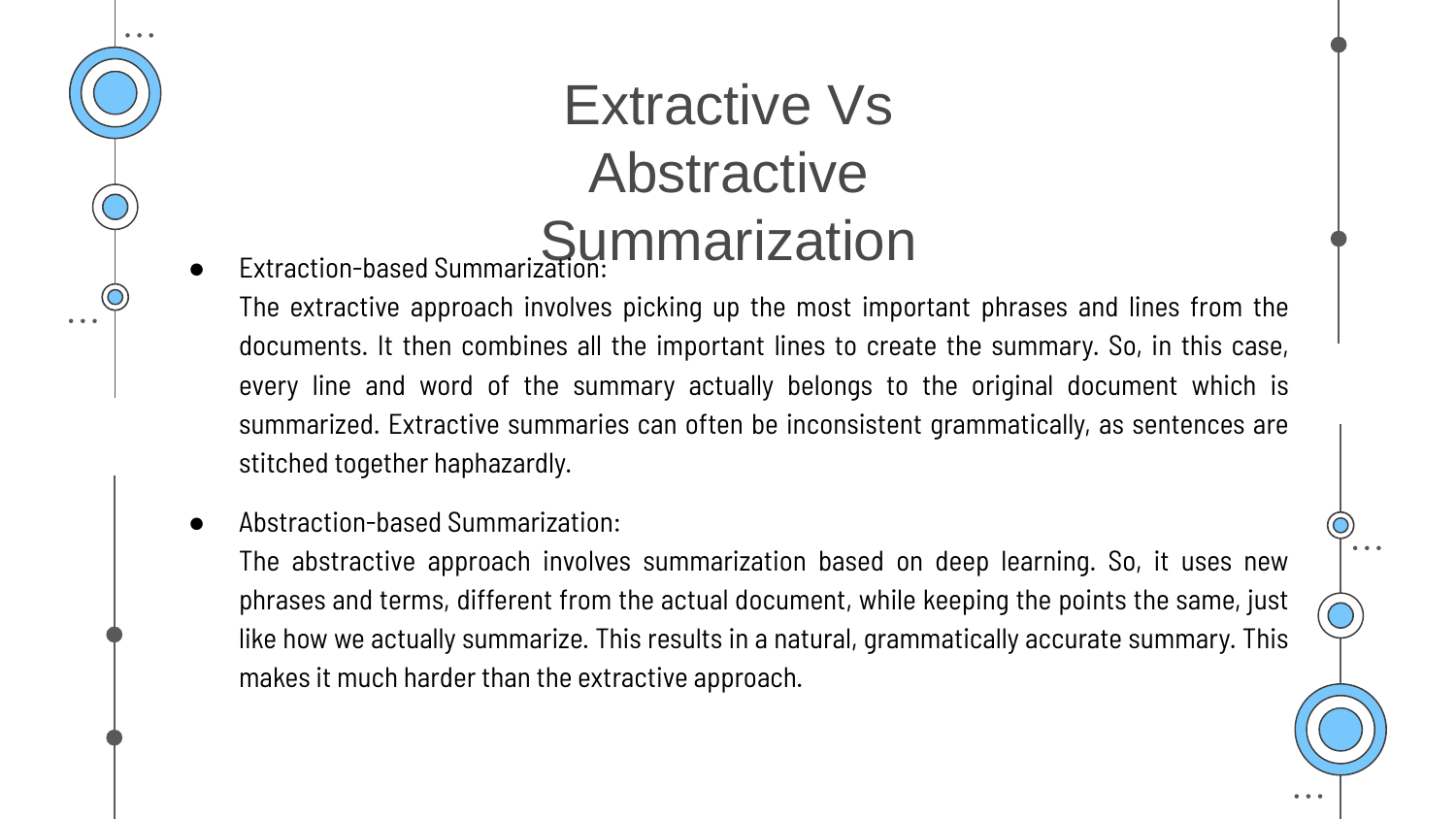

Extractive Vs Abstractive Summarization
Extraction-based Summarization:
The extractive approach involves picking up the most important phrases and lines from the documents. It then combines all the important lines to create the summary. So, in this case, every line and word of the summary actually belongs to the original document which is summarized. Extractive summaries can often be inconsistent grammatically, as sentences are stitched together haphazardly.
Abstraction-based Summarization:
The abstractive approach involves summarization based on deep learning. So, it uses new phrases and terms, different from the actual document, while keeping the points the same, just like how we actually summarize. This results in a natural, grammatically accurate summary. This makes it much harder than the extractive approach.